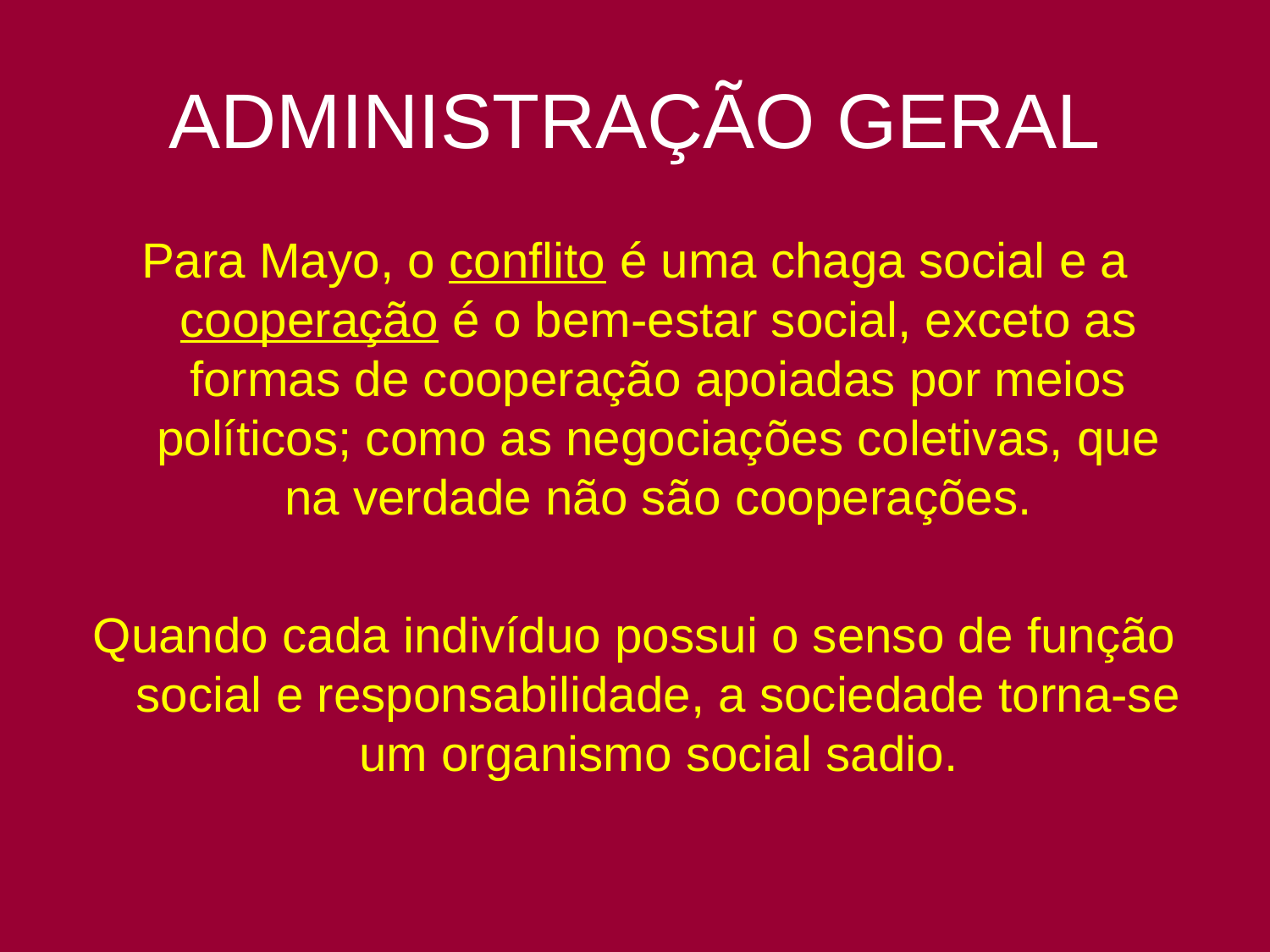

# ADMINISTRAÇÃO GERAL
Para Mayo, o conflito é uma chaga social e a cooperação é o bem-estar social, exceto as formas de cooperação apoiadas por meios políticos; como as negociações coletivas, que na verdade não são cooperações.

Quando cada indivíduo possui o senso de função social e responsabilidade, a sociedade torna-se um organismo social sadio.